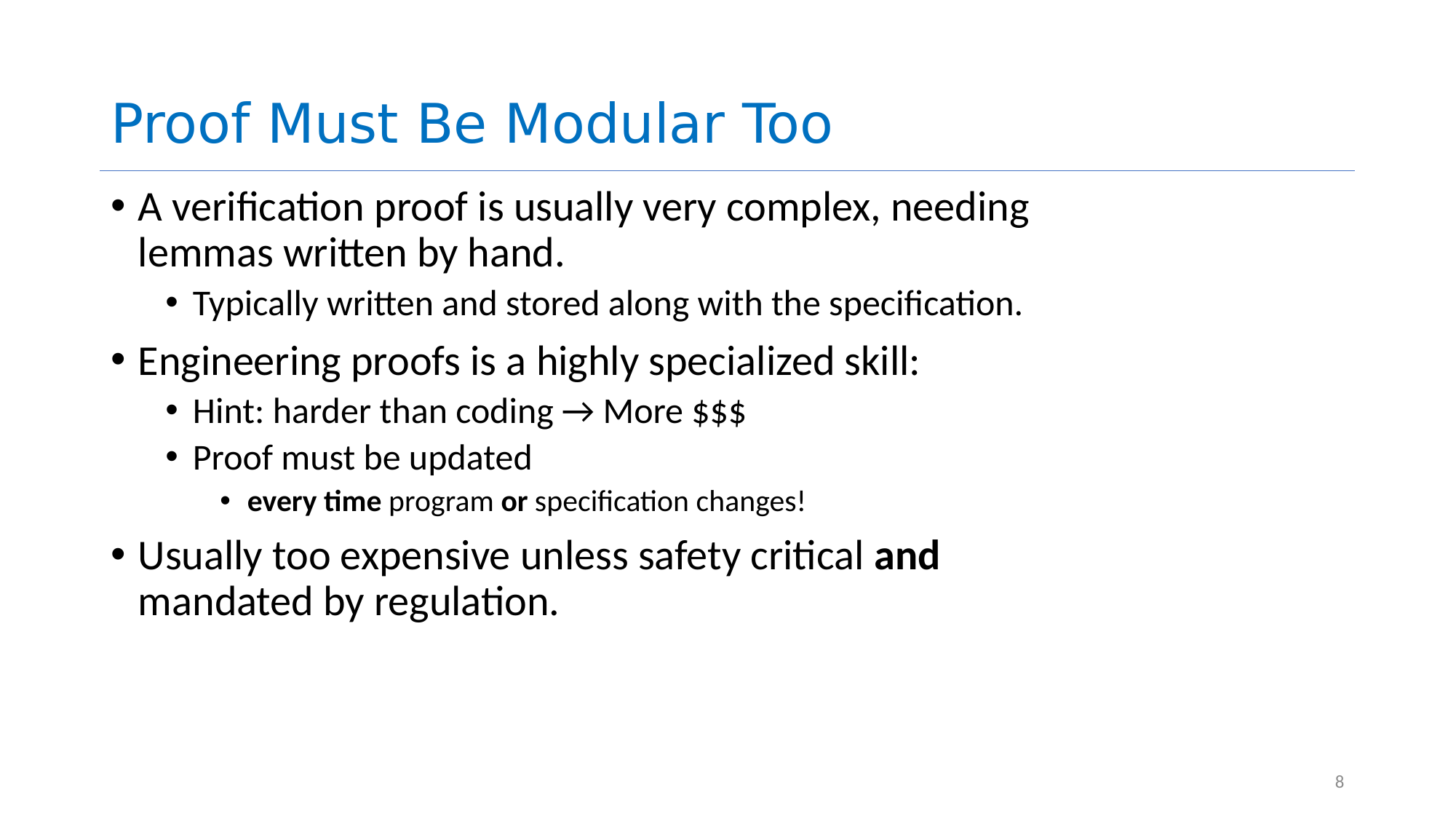

# Proof Must Be Modular Too
A verification proof is usually very complex, needing lemmas written by hand.
Typically written and stored along with the specification.
Engineering proofs is a highly specialized skill:
Hint: harder than coding → More $$$
Proof must be updated
every time program or specification changes!
Usually too expensive unless safety critical and mandated by regulation.
8